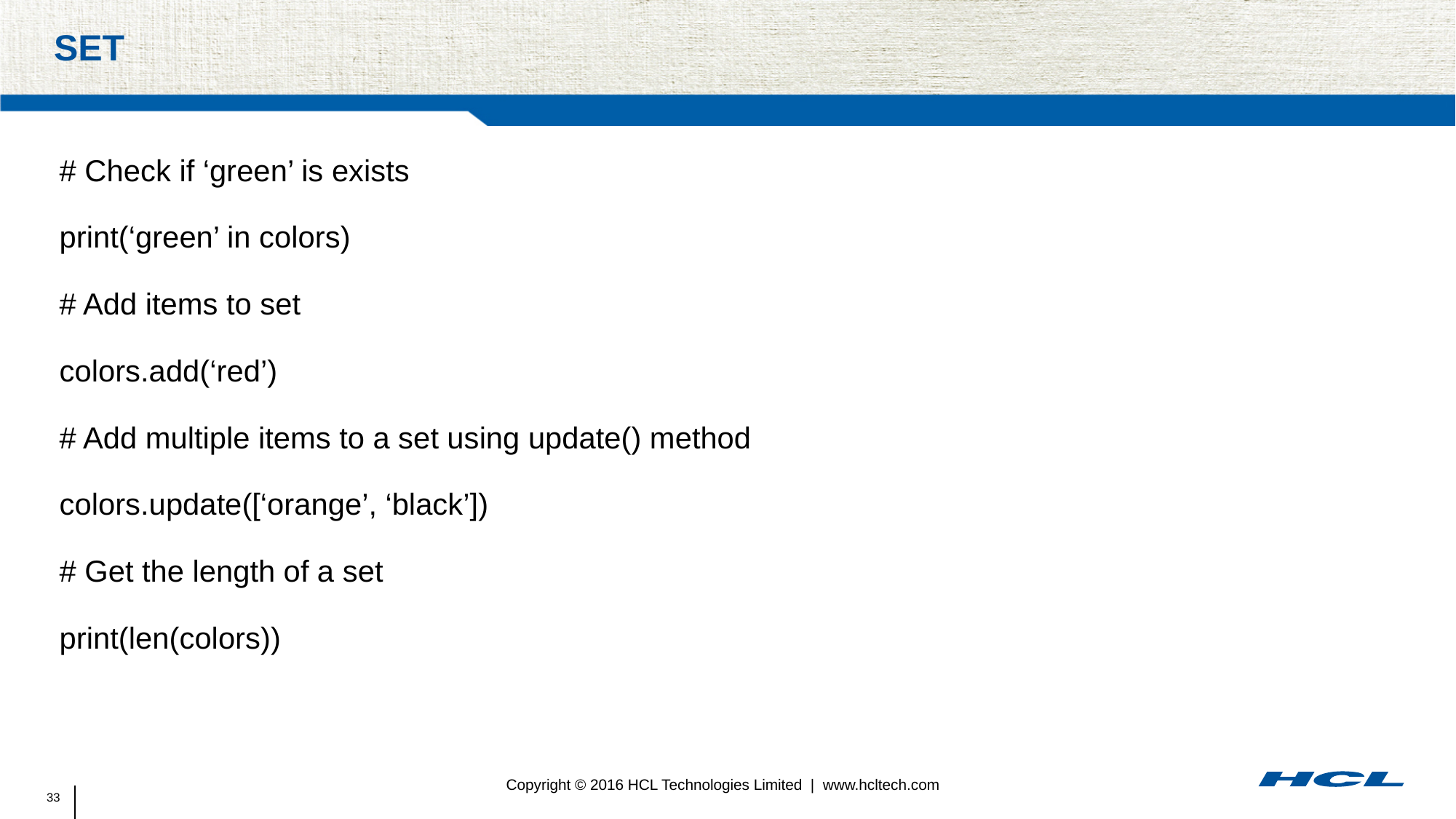

# Set
# Check if ‘green’ is exists
print(‘green’ in colors)
# Add items to set
colors.add(‘red’)
# Add multiple items to a set using update() method
colors.update([‘orange’, ‘black’])
# Get the length of a set
print(len(colors))